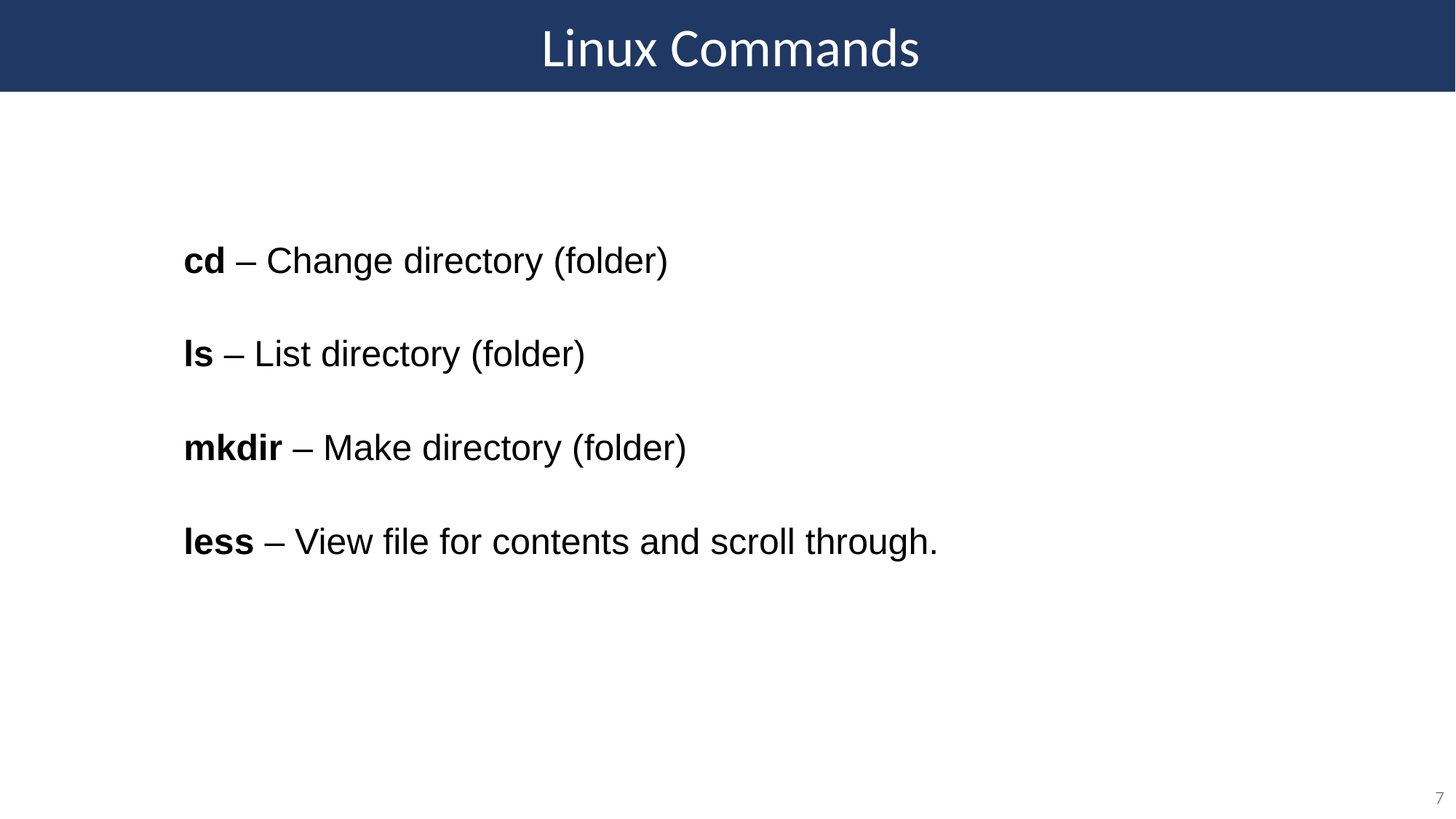

Linux Commands

cd – Change directory (folder)

ls – List directory (folder)

mkdir – Make directory (folder)

less – View file for contents and scroll through.

7